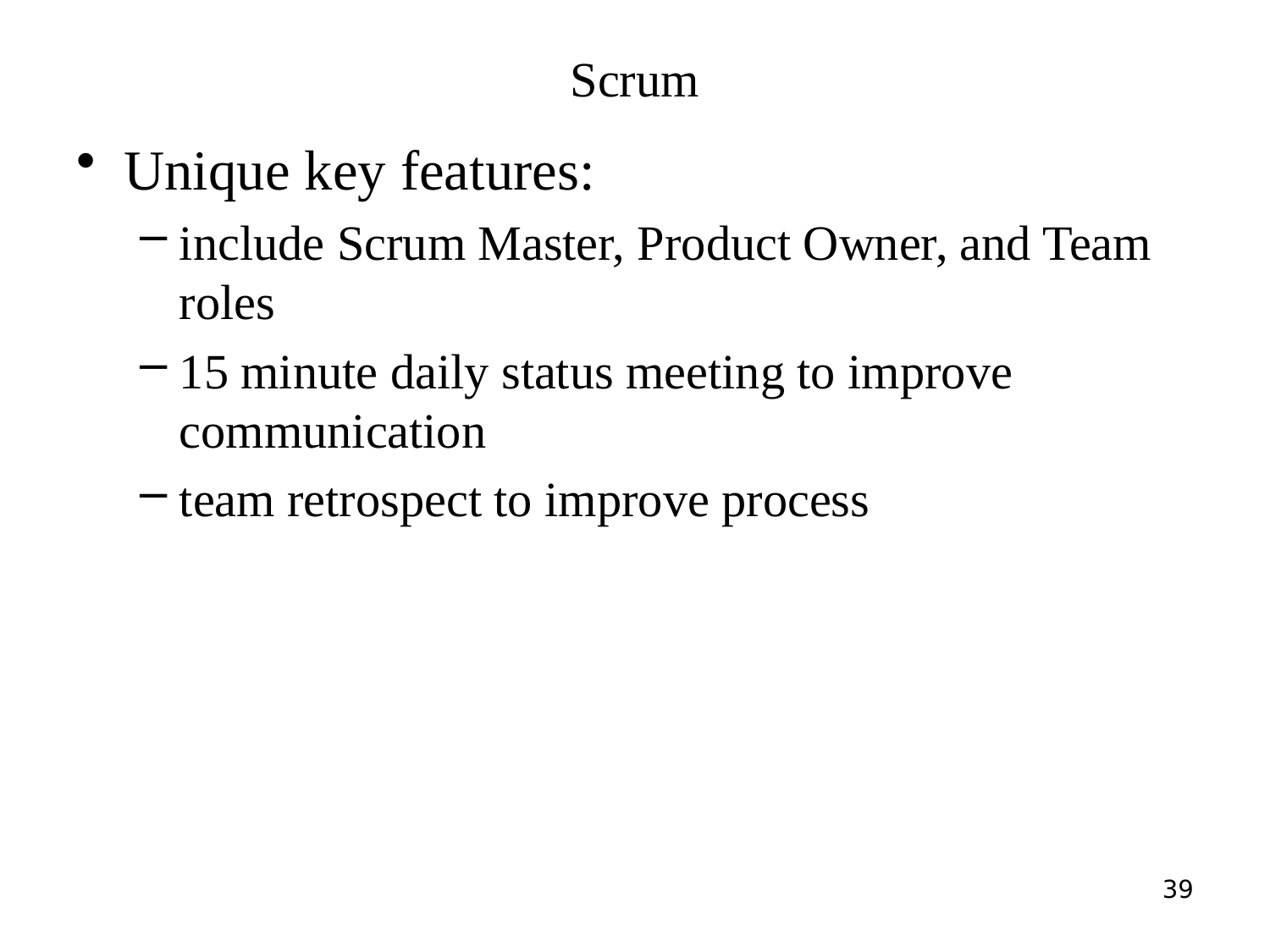

# Scrum
Unique key features:
include Scrum Master, Product Owner, and Team roles
15 minute daily status meeting to improve communication
team retrospect to improve process
39